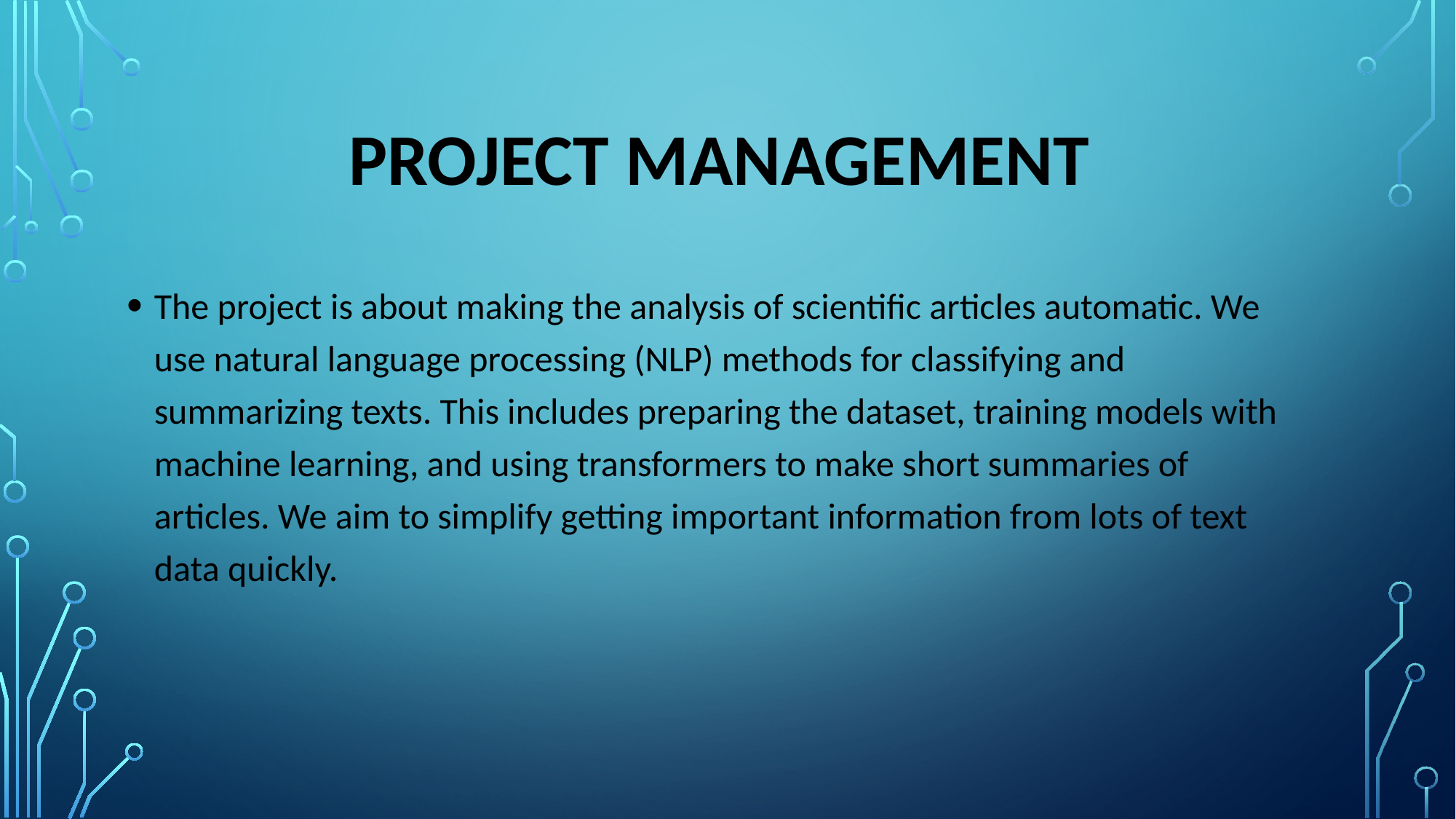

# Project Management
The project is about making the analysis of scientific articles automatic. We use natural language processing (NLP) methods for classifying and summarizing texts. This includes preparing the dataset, training models with machine learning, and using transformers to make short summaries of articles. We aim to simplify getting important information from lots of text data quickly.